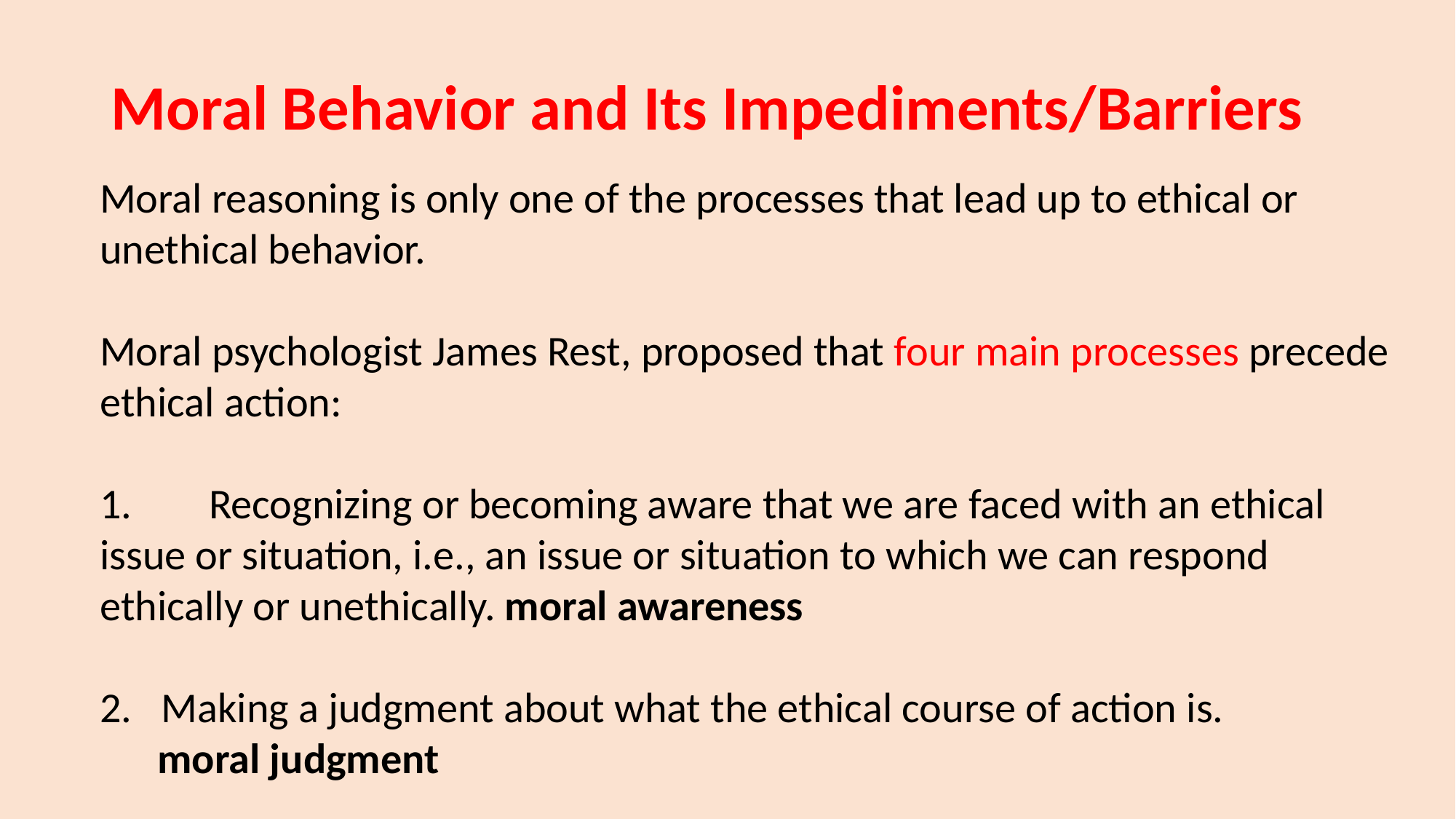

# Moral Behavior and Its Impediments/Barriers
Moral reasoning is only one of the processes that lead up to ethical or unethical behavior.

Moral psychologist James Rest, proposed that four main processes precede ethical action:

1.	Recognizing or becoming aware that we are faced with an ethical issue or situation, i.e., an issue or situation to which we can respond ethically or unethically. moral awareness

Making a judgment about what the ethical course of action is.
      moral judgment